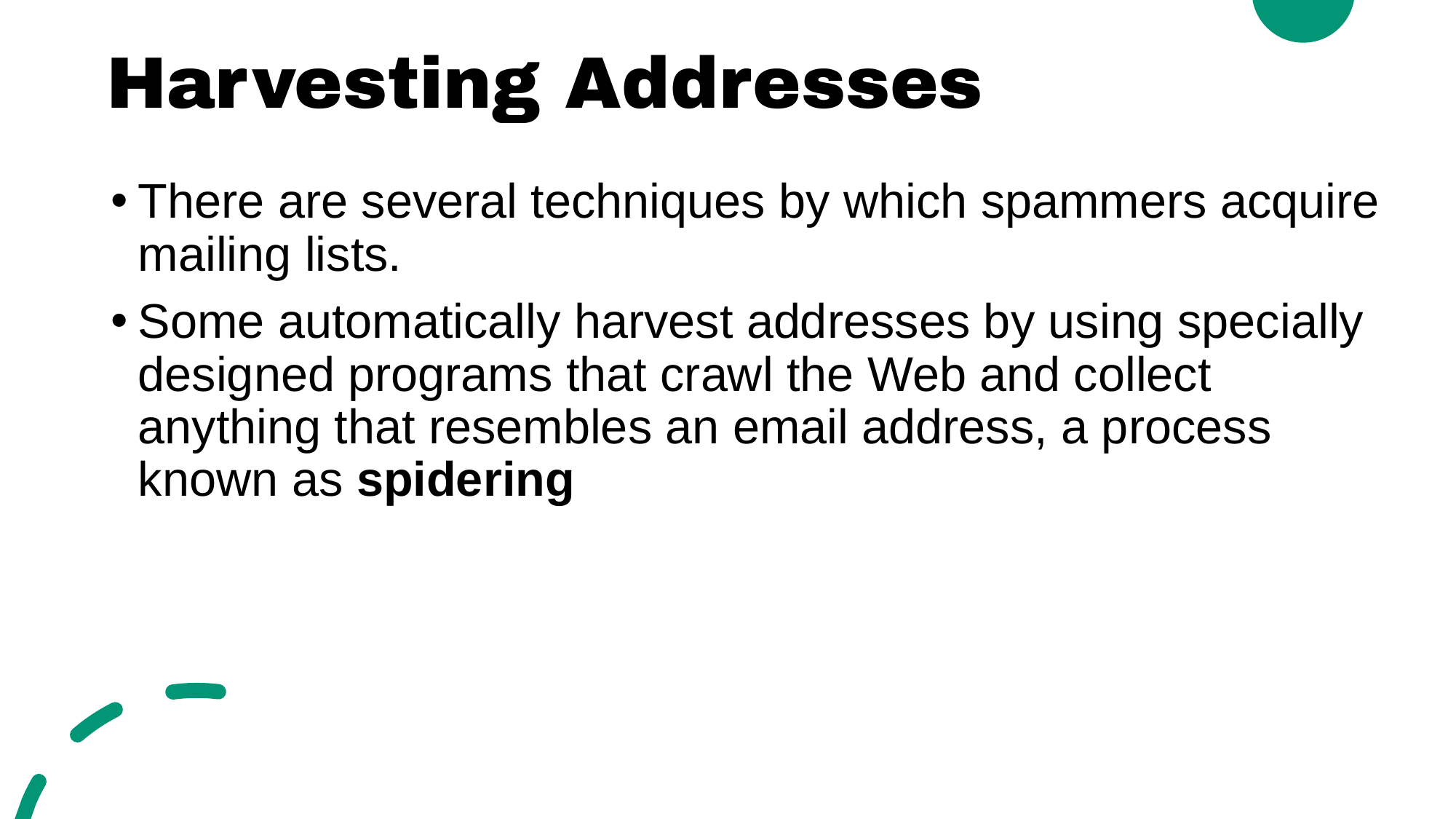

# Harvesting Addresses
There are several techniques by which spammers acquire mailing lists.
Some automatically harvest addresses by using specially designed programs that crawl the Web and collect anything that resembles an email address, a process known as spidering